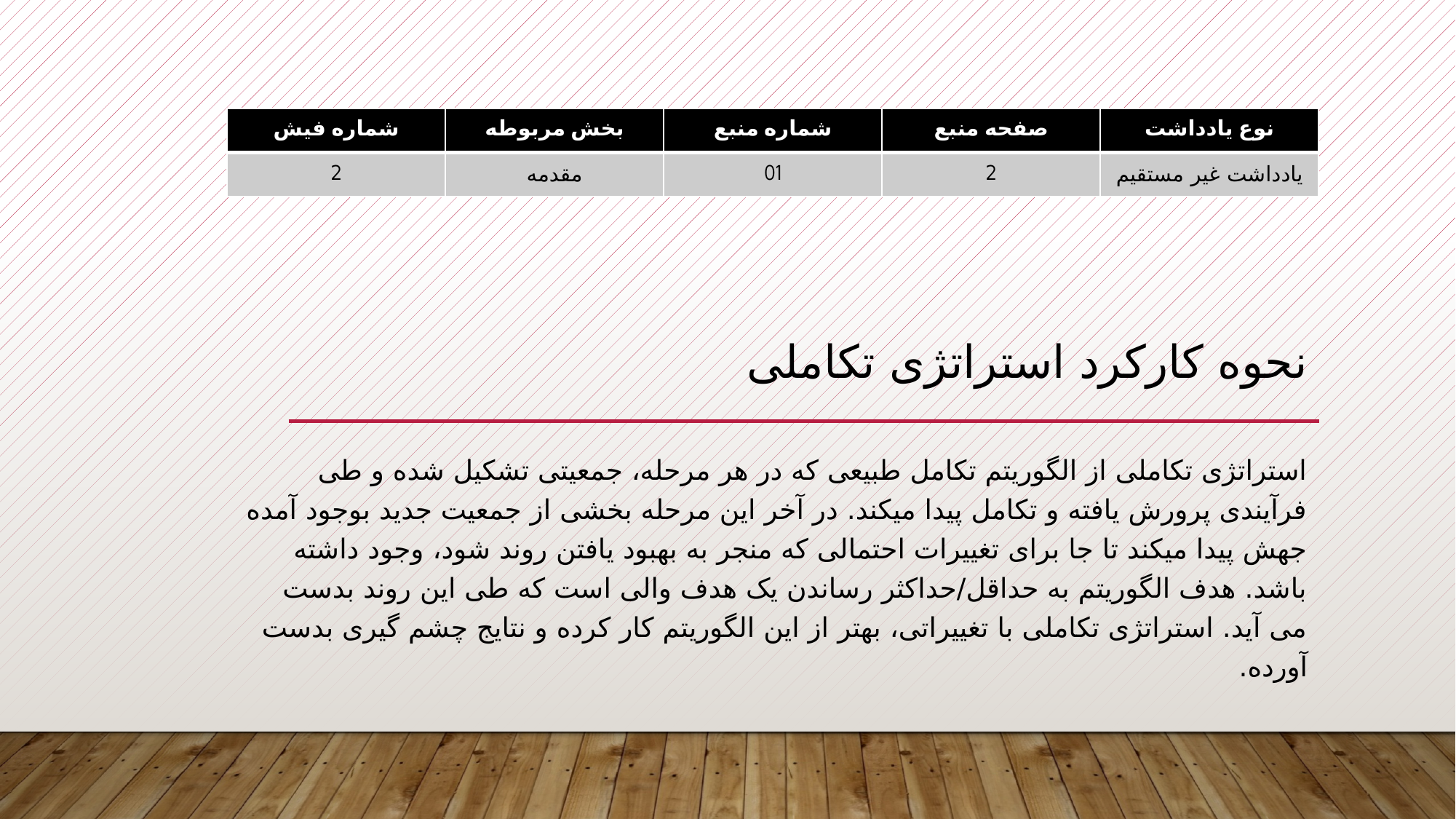

| شماره فیش | بخش مربوطه | شماره منبع | صفحه منبع | نوع یادداشت |
| --- | --- | --- | --- | --- |
| 2 | مقدمه | 01 | 2 | یادداشت غیر مستقیم |
# نحوه کارکرد استراتژی تکاملی
استراتژی تکاملی از الگوریتم تکامل طبیعی که در هر مرحله، جمعیتی تشکیل شده و طی فرآیندی پرورش یافته و تکامل پیدا میکند. در آخر این مرحله بخشی از جمعیت جدید بوجود آمده جهش پیدا میکند تا جا برای تغییرات احتمالی که منجر به بهبود یافتن روند شود، وجود داشته باشد. هدف الگوریتم به حداقل/حداکثر رساندن یک هدف والی است که طی این روند بدست می آید. استراتژی تکاملی با تغییراتی، بهتر از این الگوریتم کار کرده و نتایج چشم گیری بدست آورده.